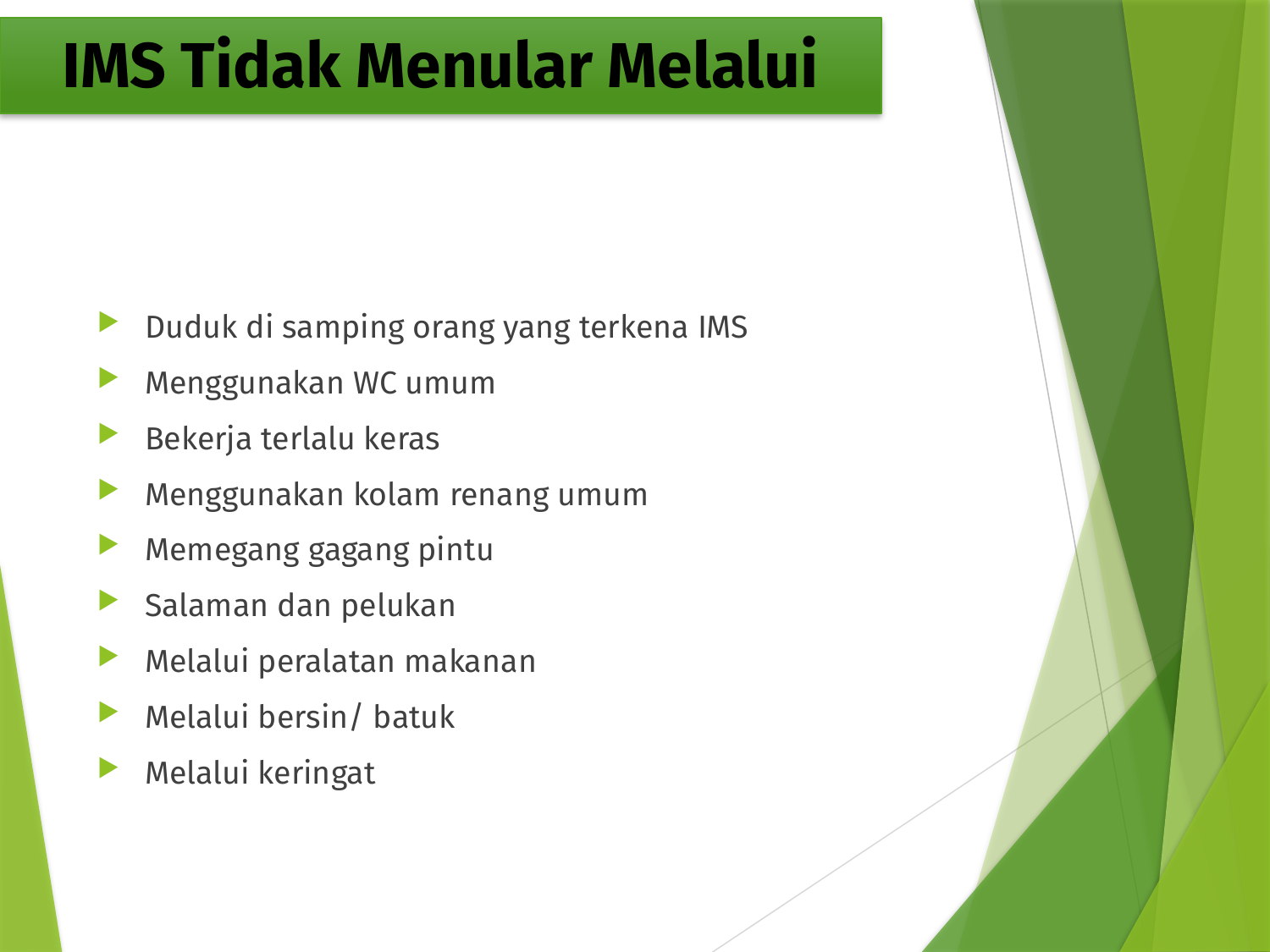

# IMS Tidak Menular Melalui
Duduk di samping orang yang terkena IMS
Menggunakan WC umum
Bekerja terlalu keras
Menggunakan kolam renang umum
Memegang gagang pintu
Salaman dan pelukan
Melalui peralatan makanan
Melalui bersin/ batuk
Melalui keringat